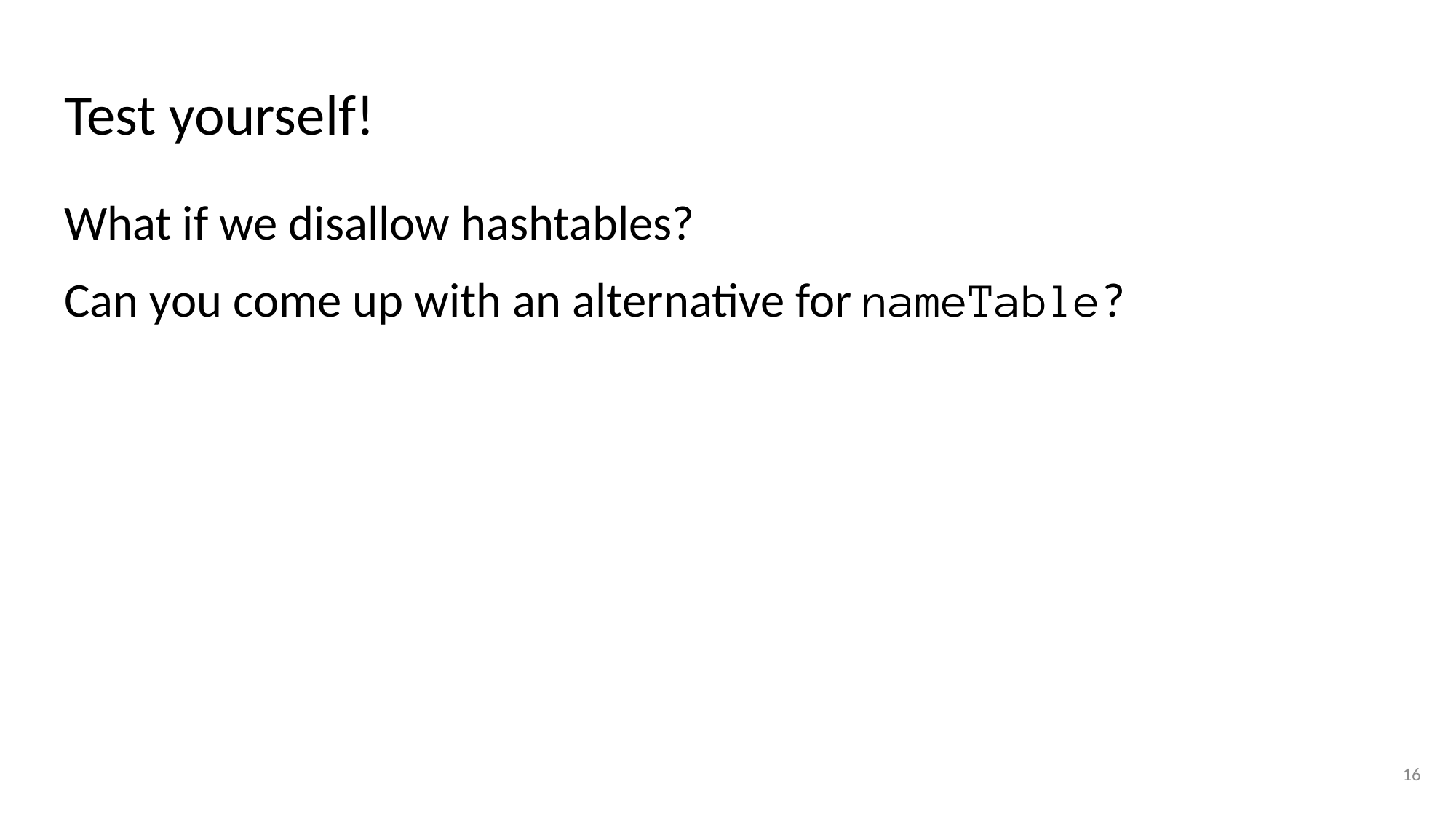

# Test yourself!
What if we disallow hashtables?
Can you come up with an alternative for nameTable?
16